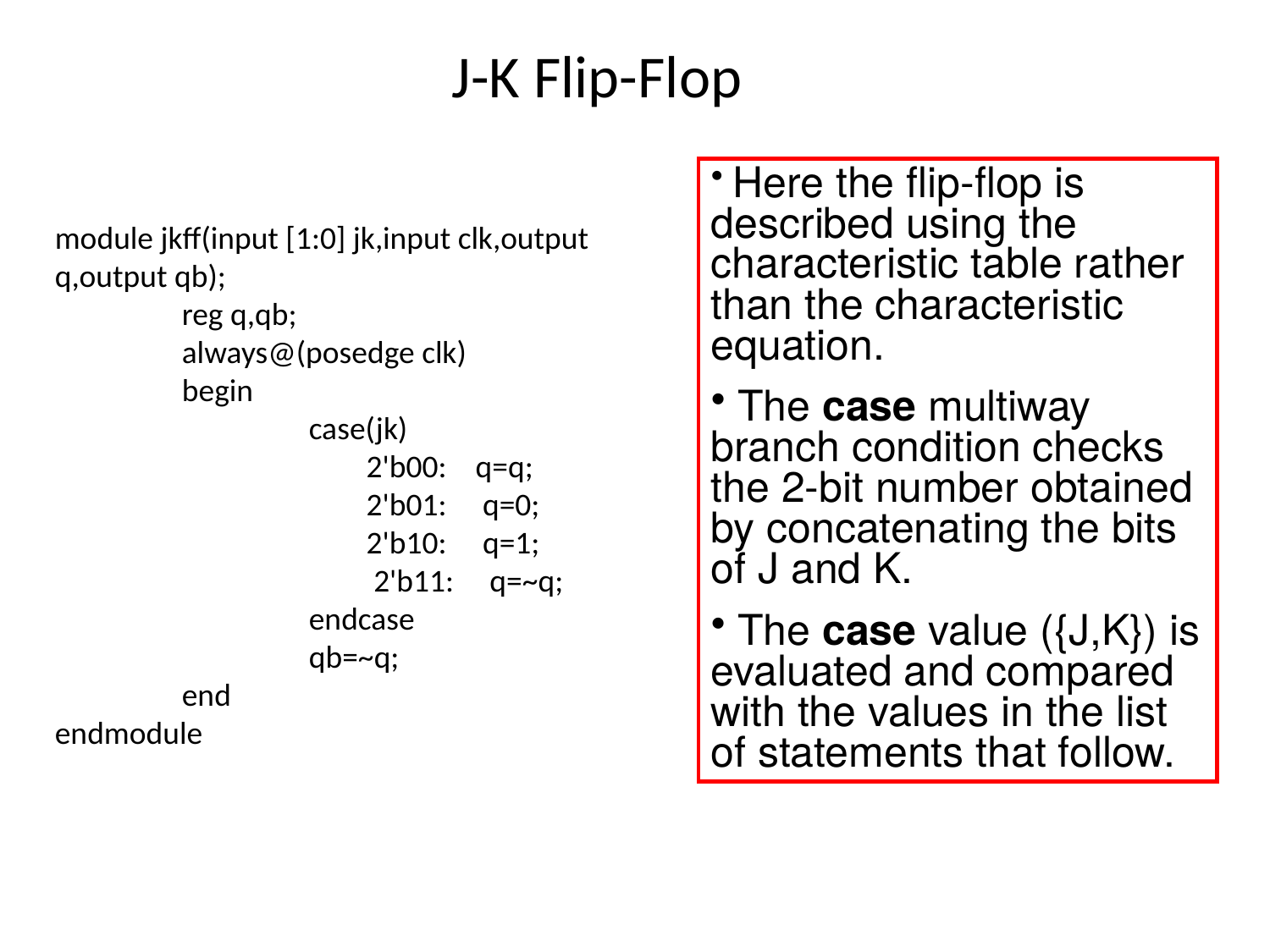

# J-K Flip-Flop
 Here the flip-flop is described using the characteristic table rather than the characteristic equation.
 The case multiway branch condition checks the 2-bit number obtained by concatenating the bits of J and K.
 The case value ({J,K}) is evaluated and compared with the values in the list of statements that follow.
module jkff(input [1:0] jk,input clk,output q,output qb);
	reg q,qb;
	always@(posedge clk)
	begin
		case(jk)
		        2'b00:    q=q;
		        2'b01:     q=0;
		        2'b10:     q=1;
		         2'b11:     q=~q;
		endcase
		qb=~q;
	end
endmodule